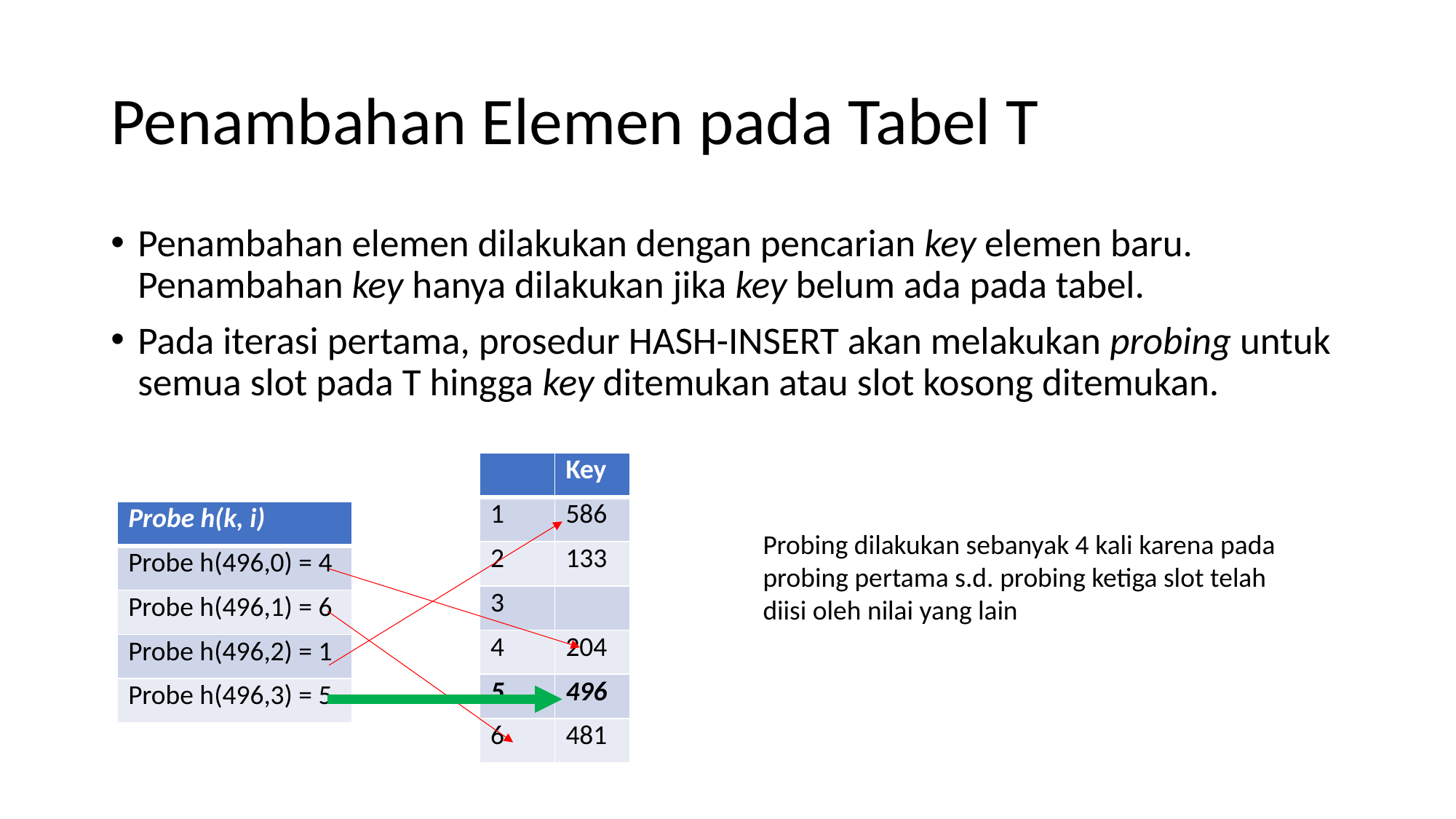

# Penambahan Elemen pada Tabel T
Penambahan elemen dilakukan dengan pencarian key elemen baru. Penambahan key hanya dilakukan jika key belum ada pada tabel.
Pada iterasi pertama, prosedur HASH-INSERT akan melakukan probing untuk semua slot pada T hingga key ditemukan atau slot kosong ditemukan.

|  | Key |
| --- | --- |
| 1 | 586 |
| 2 | 133 |
| 3 |  |
| 4 | 204 |
| 5 | 496 |
| 6 | 481 |
| Probe h(k, i) |
| --- |
| Probe h(496,0) = 4 |
| Probe h(496,1) = 6 |
| Probe h(496,2) = 1 |
| Probe h(496,3) = 5 |
Probing dilakukan sebanyak 4 kali karena pada probing pertama s.d. probing ketiga slot telah diisi oleh nilai yang lain